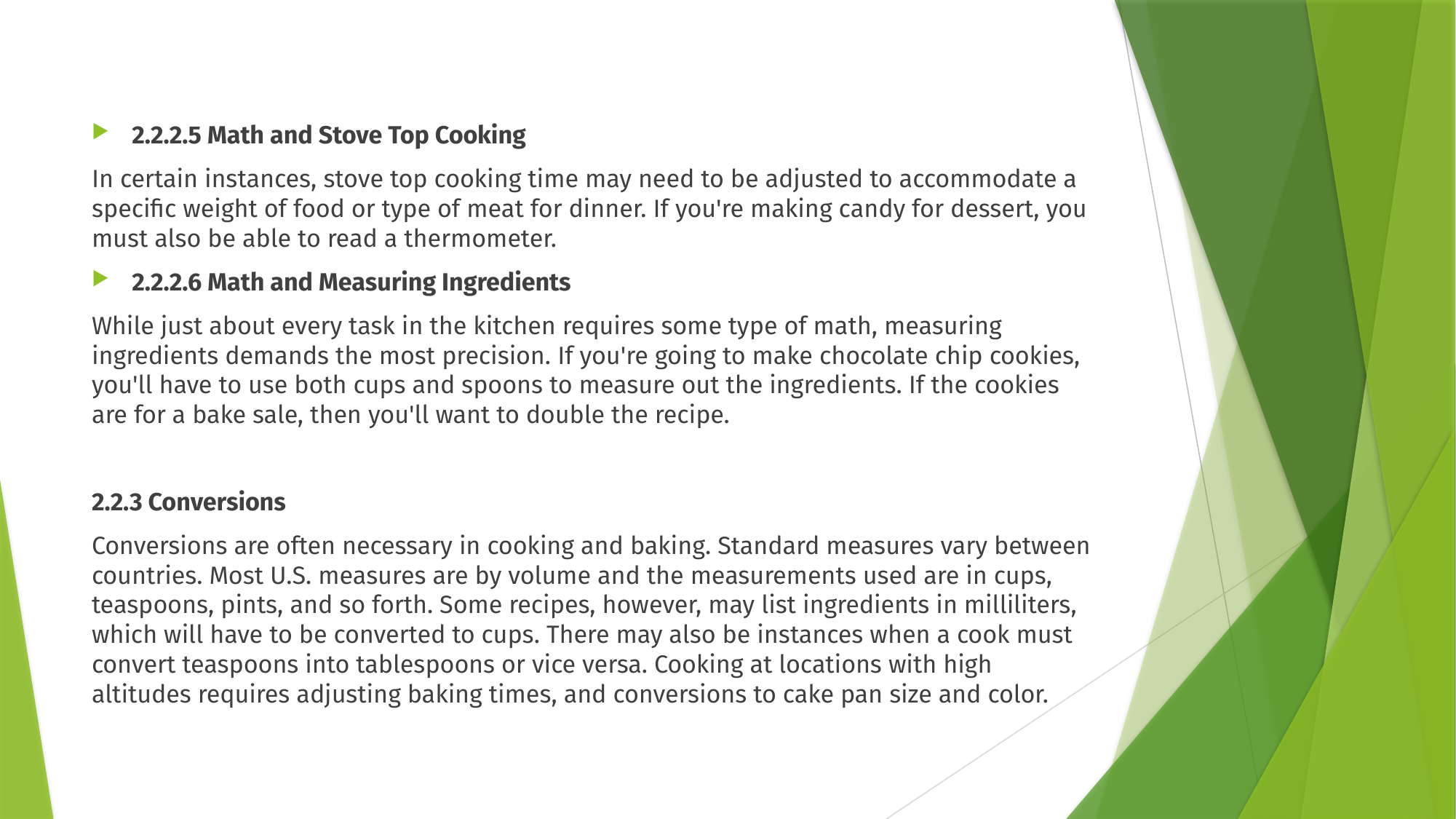

2.2.2.5 Math and Stove Top Cooking
In certain instances, stove top cooking time may need to be adjusted to accommodate a specific weight of food or type of meat for dinner. If you're making candy for dessert, you must also be able to read a thermometer.
2.2.2.6 Math and Measuring Ingredients
While just about every task in the kitchen requires some type of math, measuring ingredients demands the most precision. If you're going to make chocolate chip cookies, you'll have to use both cups and spoons to measure out the ingredients. If the cookies are for a bake sale, then you'll want to double the recipe.

2.2.3 Conversions
Conversions are often necessary in cooking and baking. Standard measures vary between countries. Most U.S. measures are by volume and the measurements used are in cups, teaspoons, pints, and so forth. Some recipes, however, may list ingredients in milliliters, which will have to be converted to cups. There may also be instances when a cook must convert teaspoons into tablespoons or vice versa. Cooking at locations with high altitudes requires adjusting baking times, and conversions to cake pan size and color.